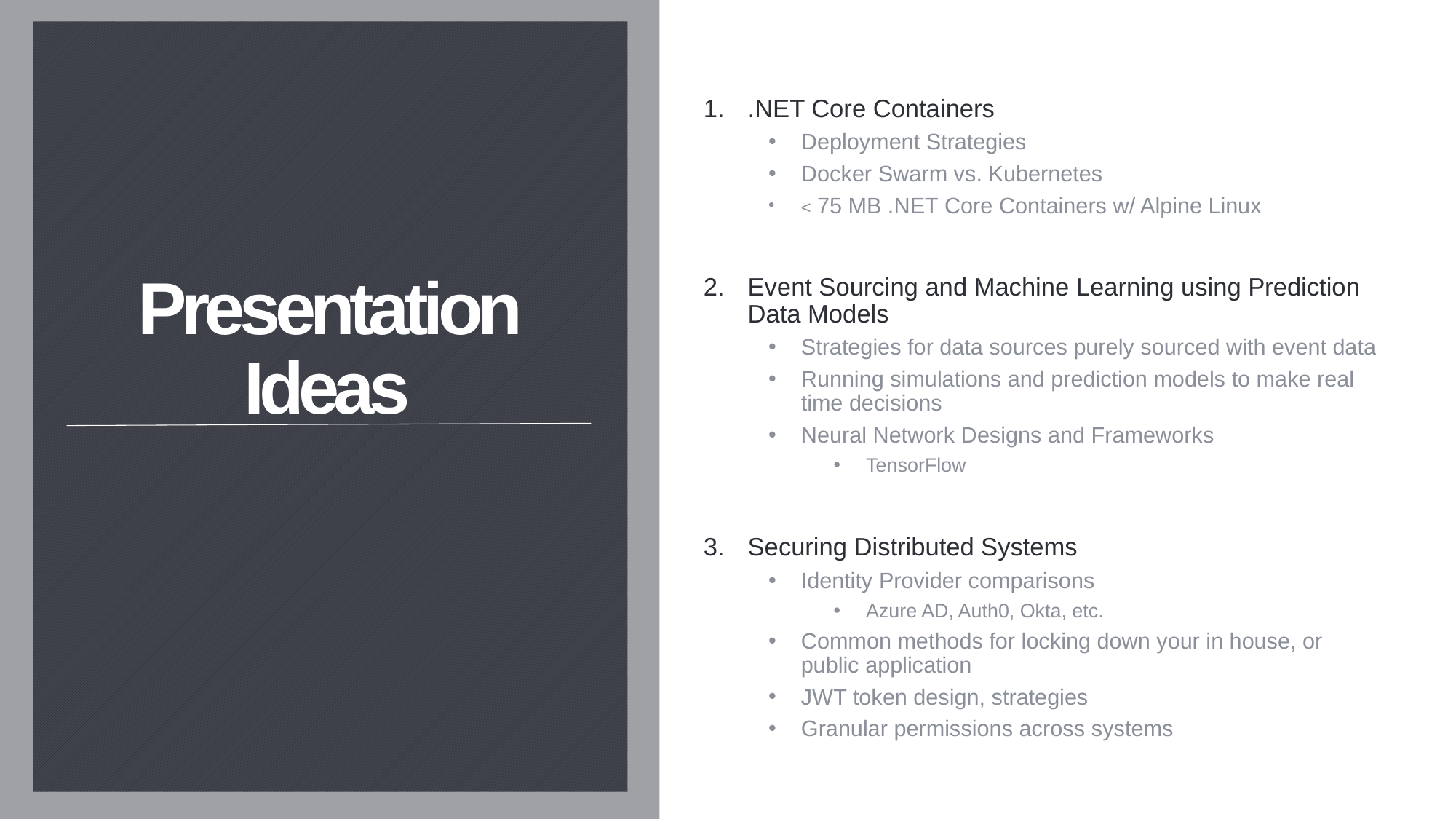

.NET Core Containers
Deployment Strategies
Docker Swarm vs. Kubernetes
< 75 MB .NET Core Containers w/ Alpine Linux

Event Sourcing and Machine Learning using Prediction Data Models
Strategies for data sources purely sourced with event data
Running simulations and prediction models to make real time decisions
Neural Network Designs and Frameworks
TensorFlow

Securing Distributed Systems
Identity Provider comparisons
Azure AD, Auth0, Okta, etc.
Common methods for locking down your in house, or public application
JWT token design, strategies
Granular permissions across systems
Presentation Ideas